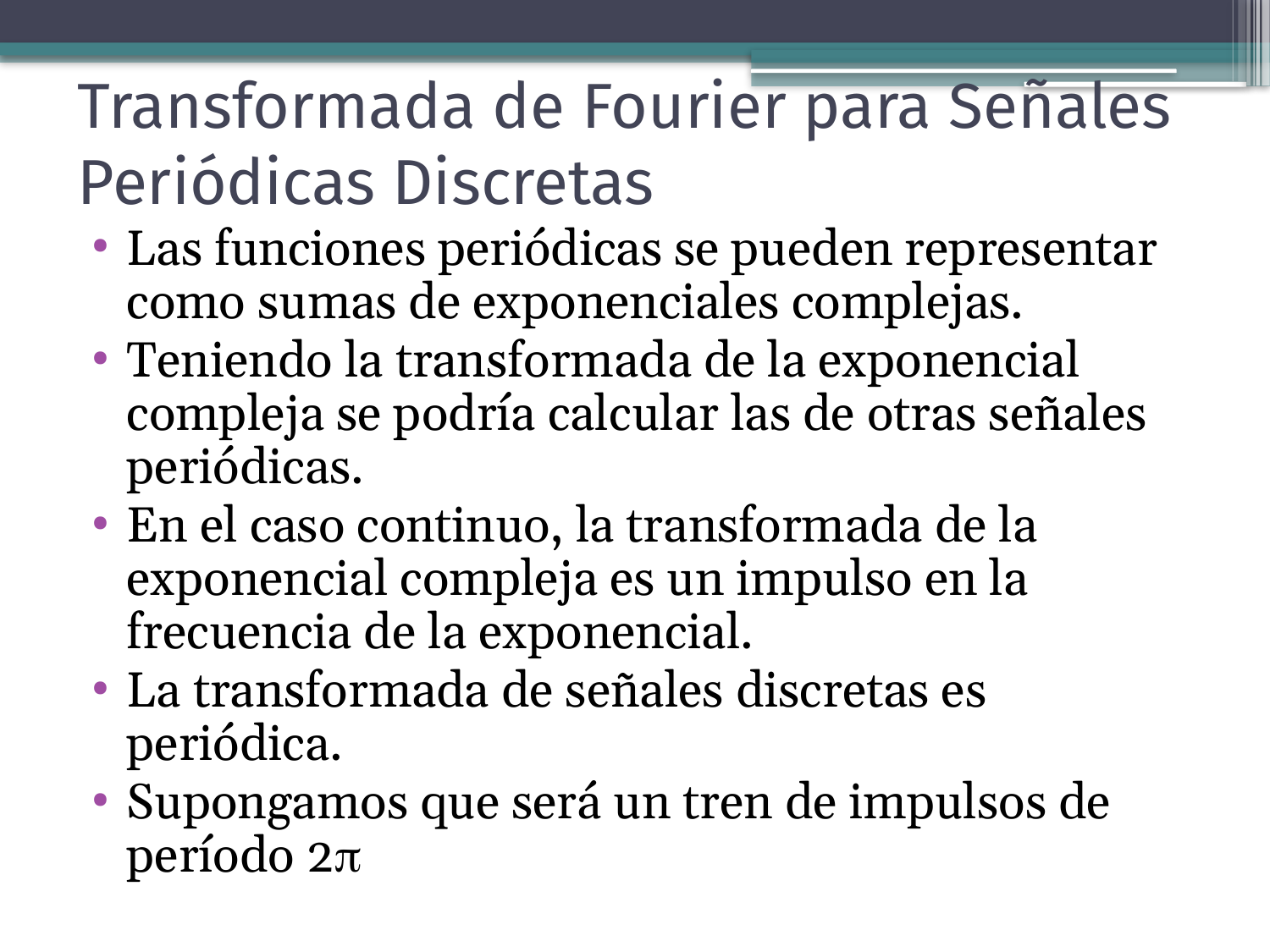

# Transformada de Fourier para Señales Periódicas Discretas
Las funciones periódicas se pueden representar como sumas de exponenciales complejas.
Teniendo la transformada de la exponencial compleja se podría calcular las de otras señales periódicas.
En el caso continuo, la transformada de la exponencial compleja es un impulso en la frecuencia de la exponencial.
La transformada de señales discretas es periódica.
Supongamos que será un tren de impulsos de período 2π